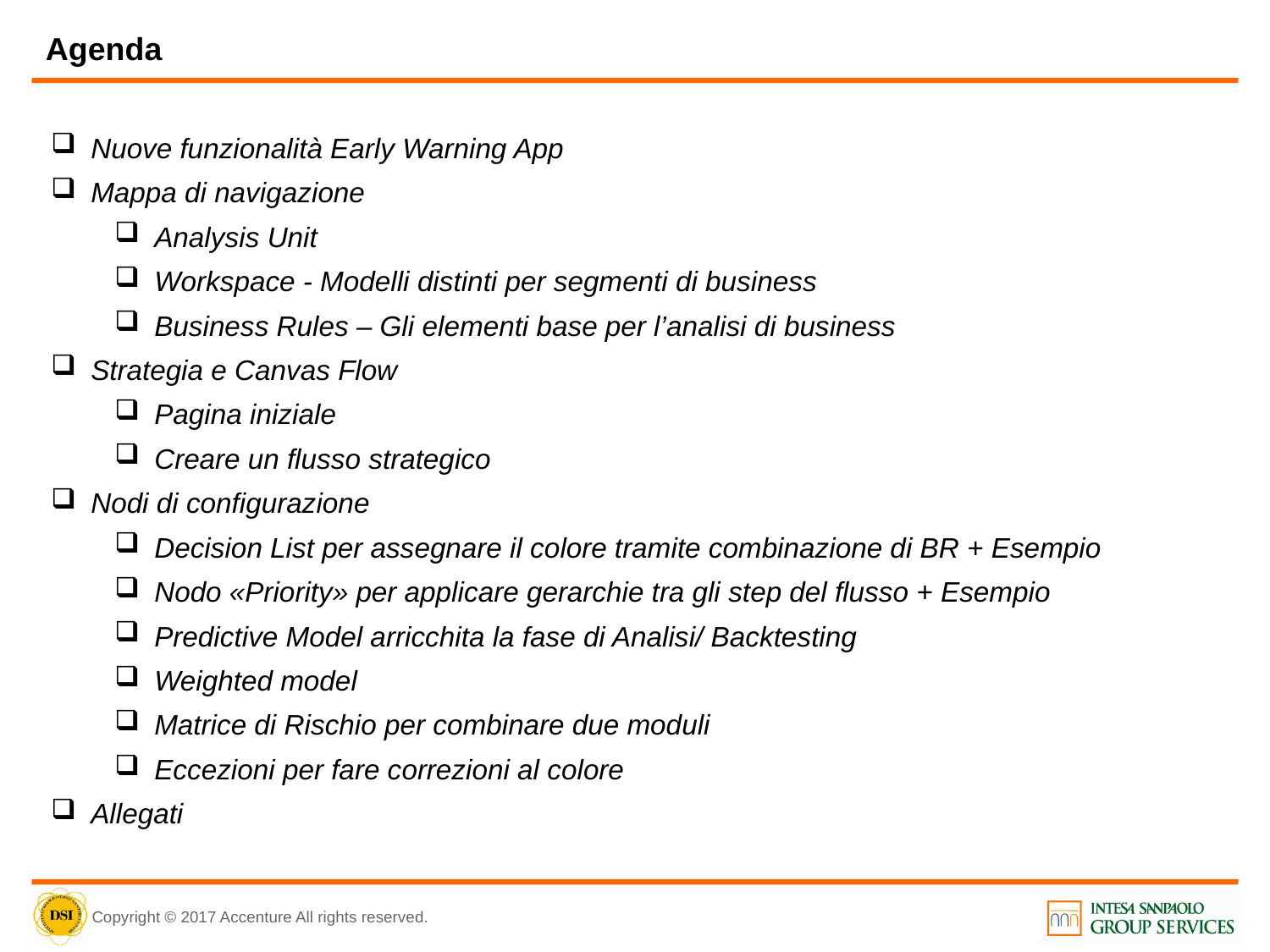

Agenda
Nuove funzionalità Early Warning App
Mappa di navigazione
Analysis Unit
Workspace - Modelli distinti per segmenti di business
Business Rules – Gli elementi base per l’analisi di business
Strategia e Canvas Flow
Pagina iniziale
Creare un flusso strategico
Nodi di configurazione
Decision List per assegnare il colore tramite combinazione di BR + Esempio
Nodo «Priority» per applicare gerarchie tra gli step del flusso + Esempio
Predictive Model arricchita la fase di Analisi/ Backtesting
Weighted model
Matrice di Rischio per combinare due moduli
Eccezioni per fare correzioni al colore
Allegati
Copyright © 2017 Accenture All rights reserved.